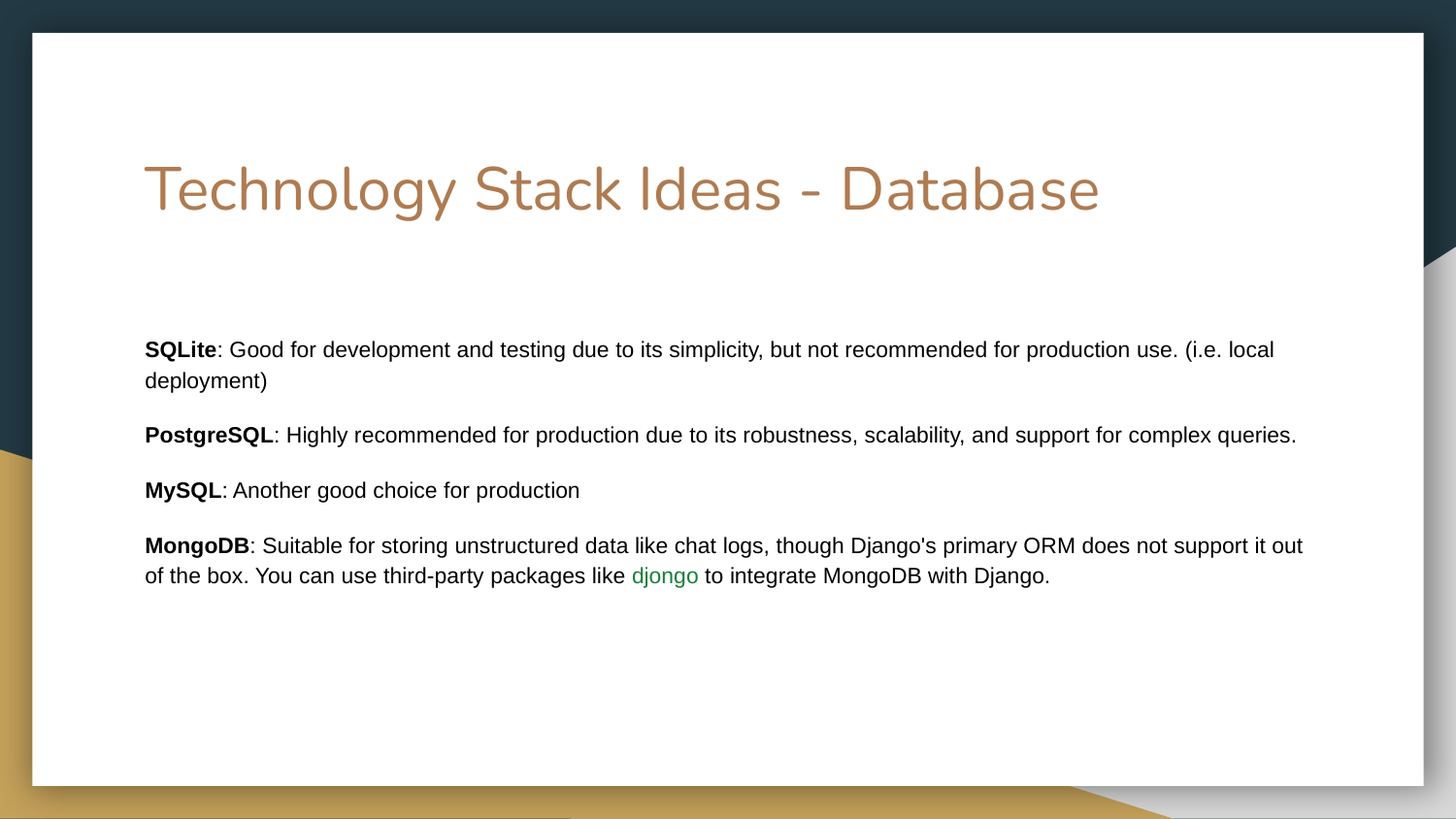

# Technology Stack Ideas - Database
SQLite: Good for development and testing due to its simplicity, but not recommended for production use. (i.e. local deployment)
PostgreSQL: Highly recommended for production due to its robustness, scalability, and support for complex queries.
MySQL: Another good choice for production
MongoDB: Suitable for storing unstructured data like chat logs, though Django's primary ORM does not support it out of the box. You can use third-party packages like djongo to integrate MongoDB with Django.